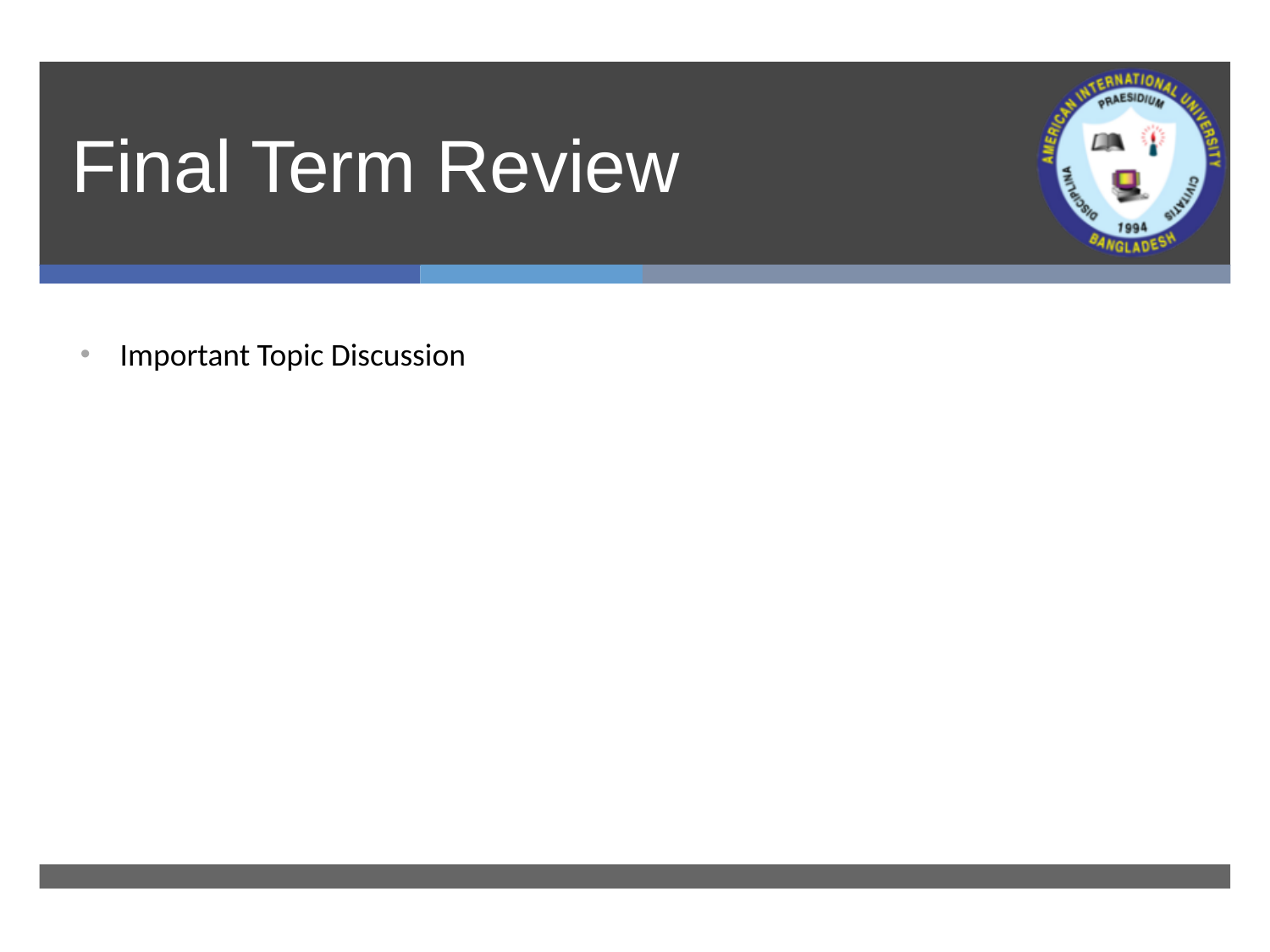

# Final Term Review
Important Topic Discussion